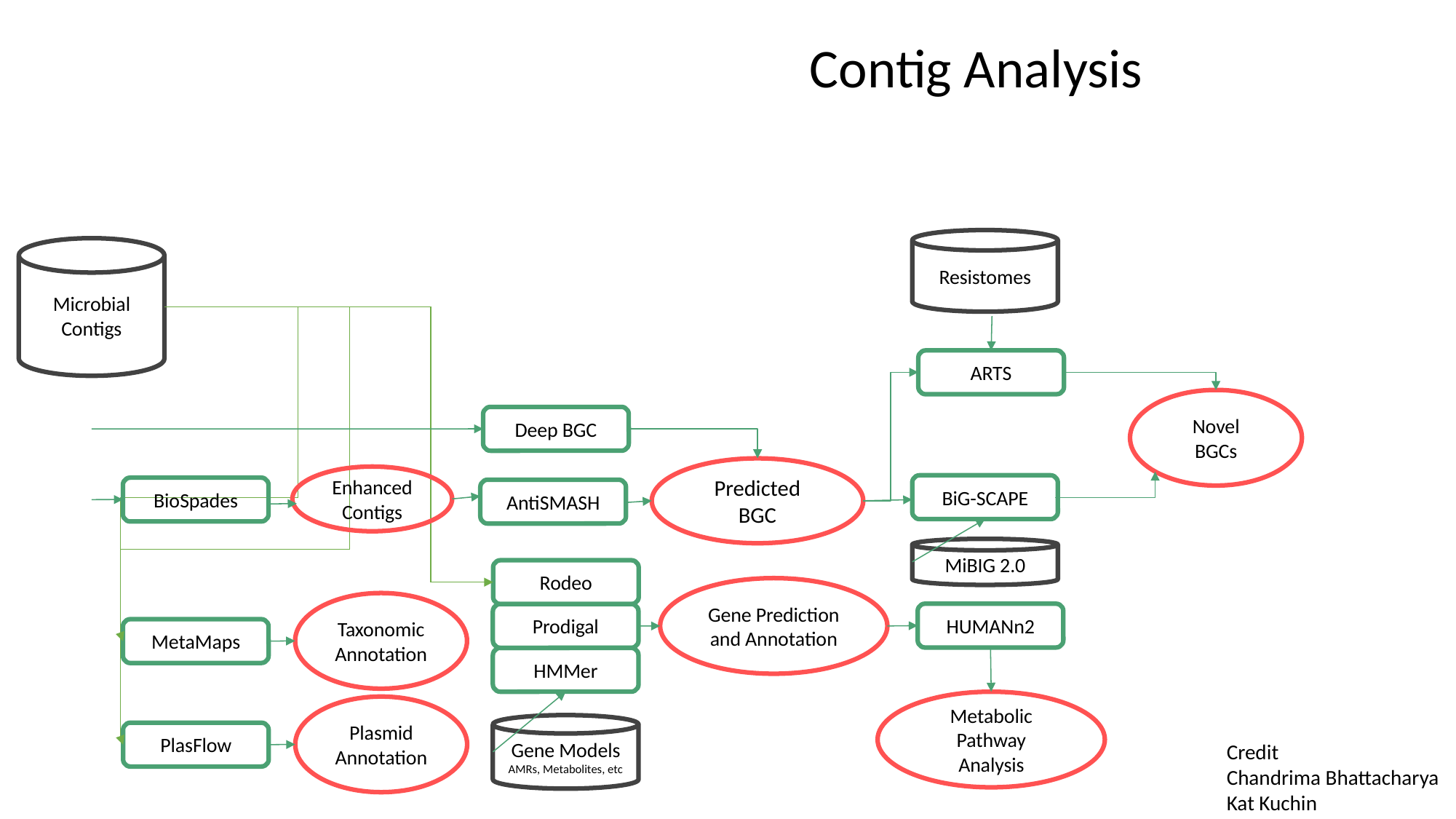

Contig Analysis
Resistomes
Microbial Contigs
ARTS
Novel
BGCs
Deep BGC
Predicted BGC
AntiSMASH
Enhanced Contigs
BiG-SCAPE
BioSpades
MiBIG 2.0
Rodeo
Gene Prediction and Annotation
Prodigal
HMMer
Gene Models
AMRs, Metabolites, etc
Taxonomic Annotation
MetaMaps
HUMANn2
Metabolic Pathway Analysis
Plasmid Annotation
PlasFlow
Credit
Chandrima Bhattacharya
Kat Kuchin